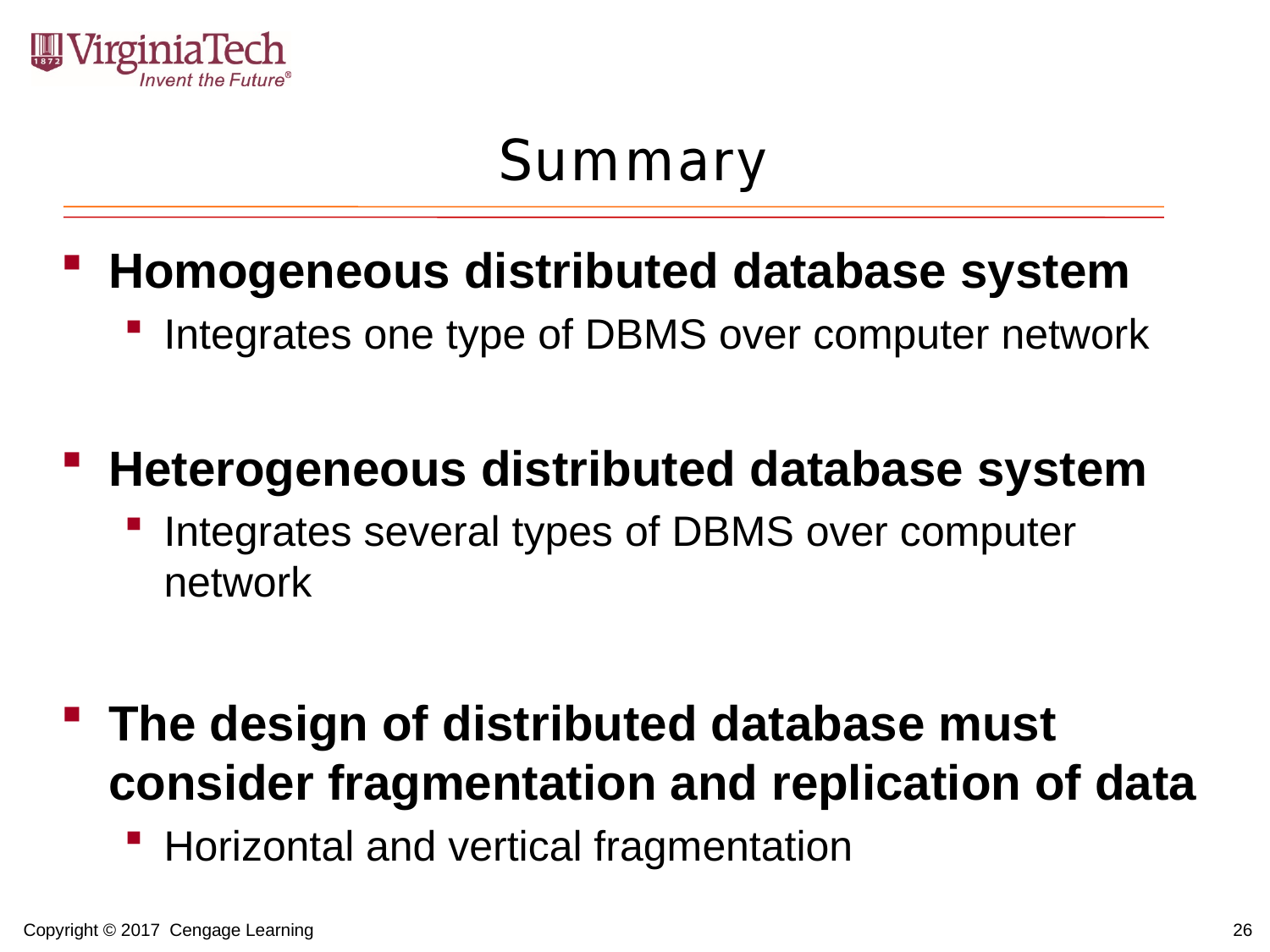

# Summary
Homogeneous distributed database system
Integrates one type of DBMS over computer network

Heterogeneous distributed database system
Integrates several types of DBMS over computer network

The design of distributed database must consider fragmentation and replication of data
Horizontal and vertical fragmentation

26
Copyright © 2017  Cengage Learning